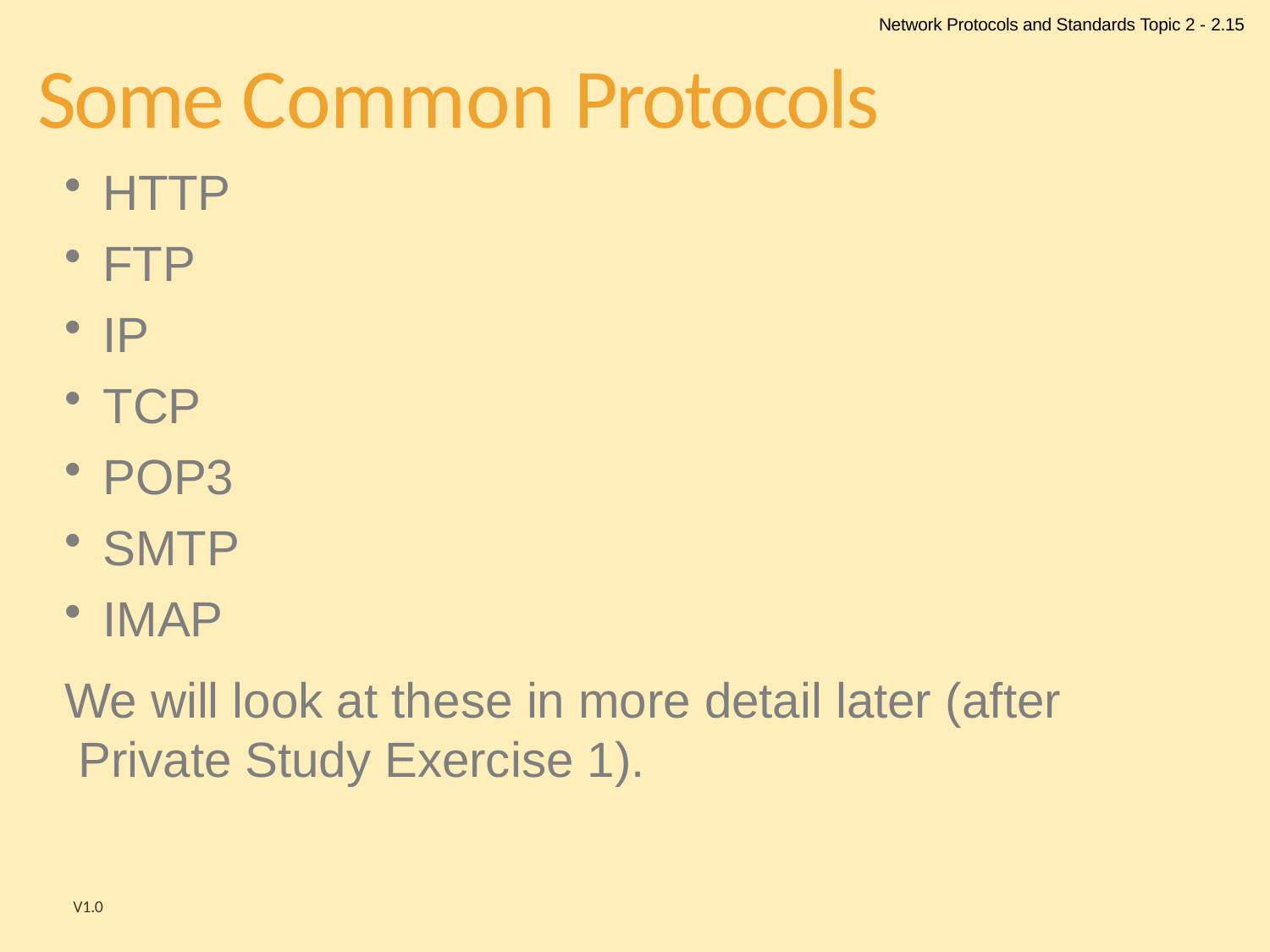

Network Protocols and Standards Topic 2 - 2.15
# Some Common Protocols
HTTP
FTP
IP
TCP
POP3
SMTP
IMAP
We will look at these in more detail later (after  Private Study Exercise 1).
V1.0